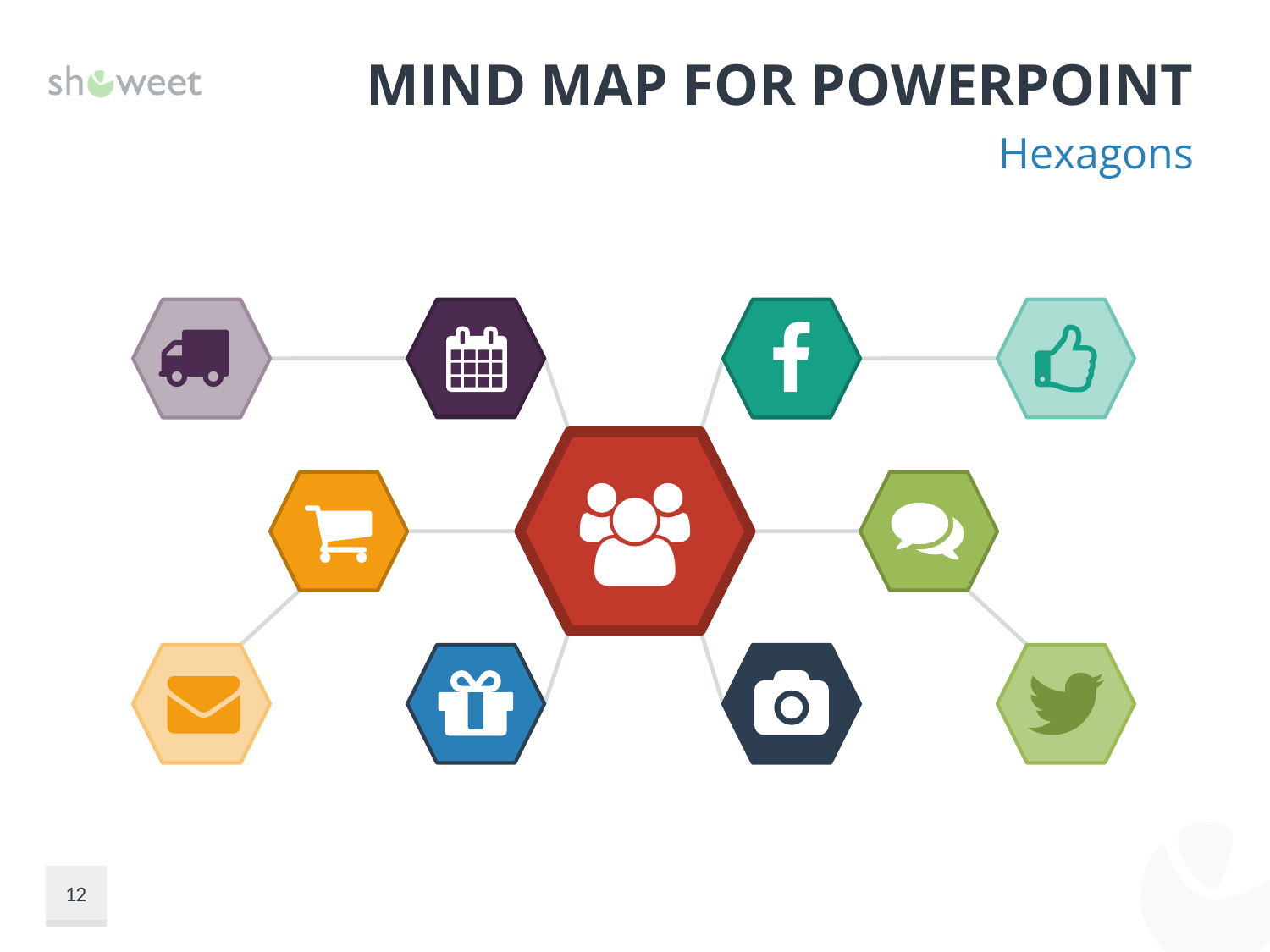

# Mind Map for PowerPoint
Hexagons

12